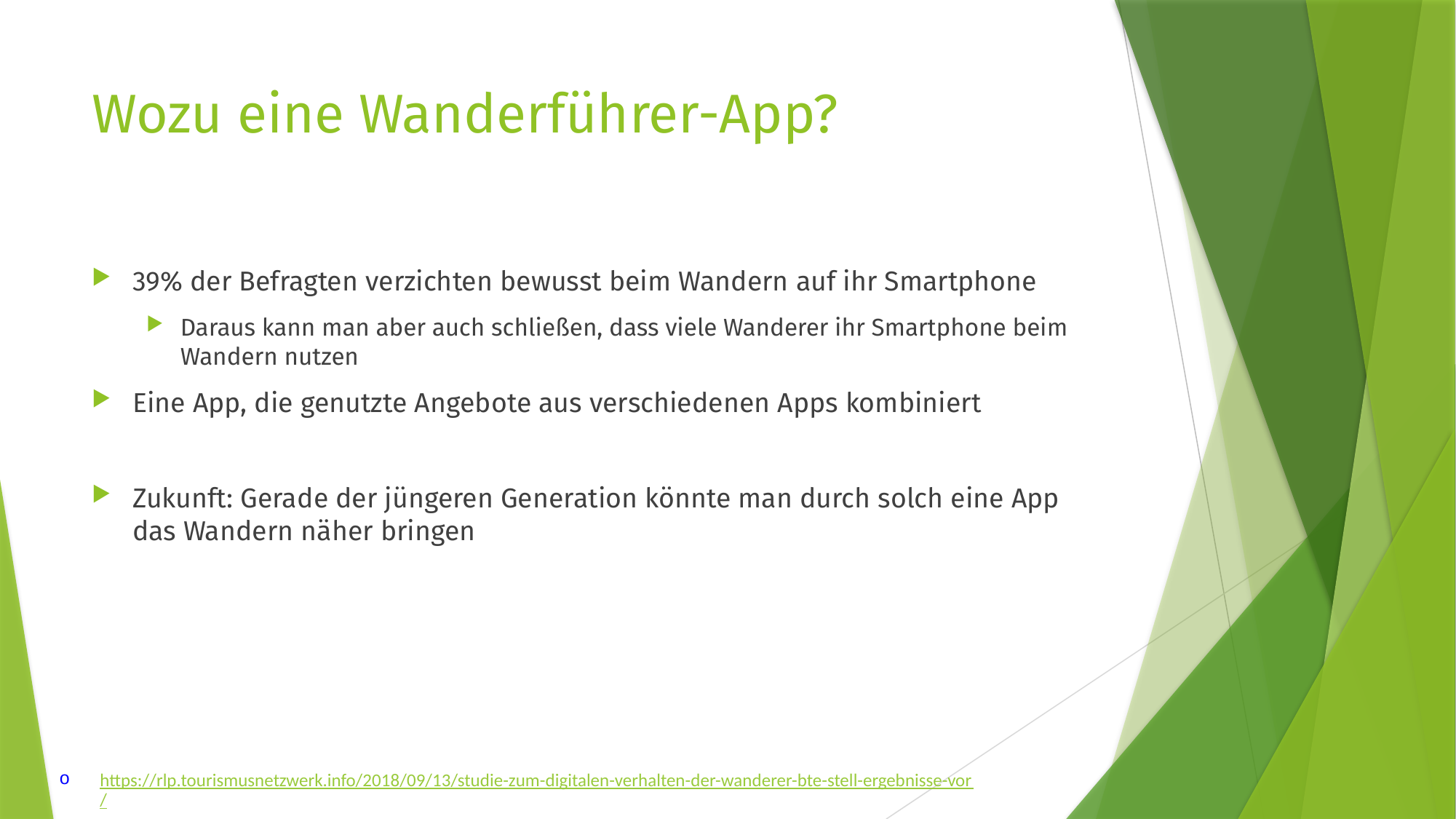

# Wozu eine Wanderführer-App?
39% der Befragten verzichten bewusst beim Wandern auf ihr Smartphone
Daraus kann man aber auch schließen, dass viele Wanderer ihr Smartphone beim Wandern nutzen
Eine App, die genutzte Angebote aus verschiedenen Apps kombiniert

Zukunft: Gerade der jüngeren Generation könnte man durch solch eine App das Wandern näher bringen
https://rlp.tourismusnetzwerk.info/2018/09/13/studie-zum-digitalen-verhalten-der-wanderer-bte-stell-ergebnisse-vor/